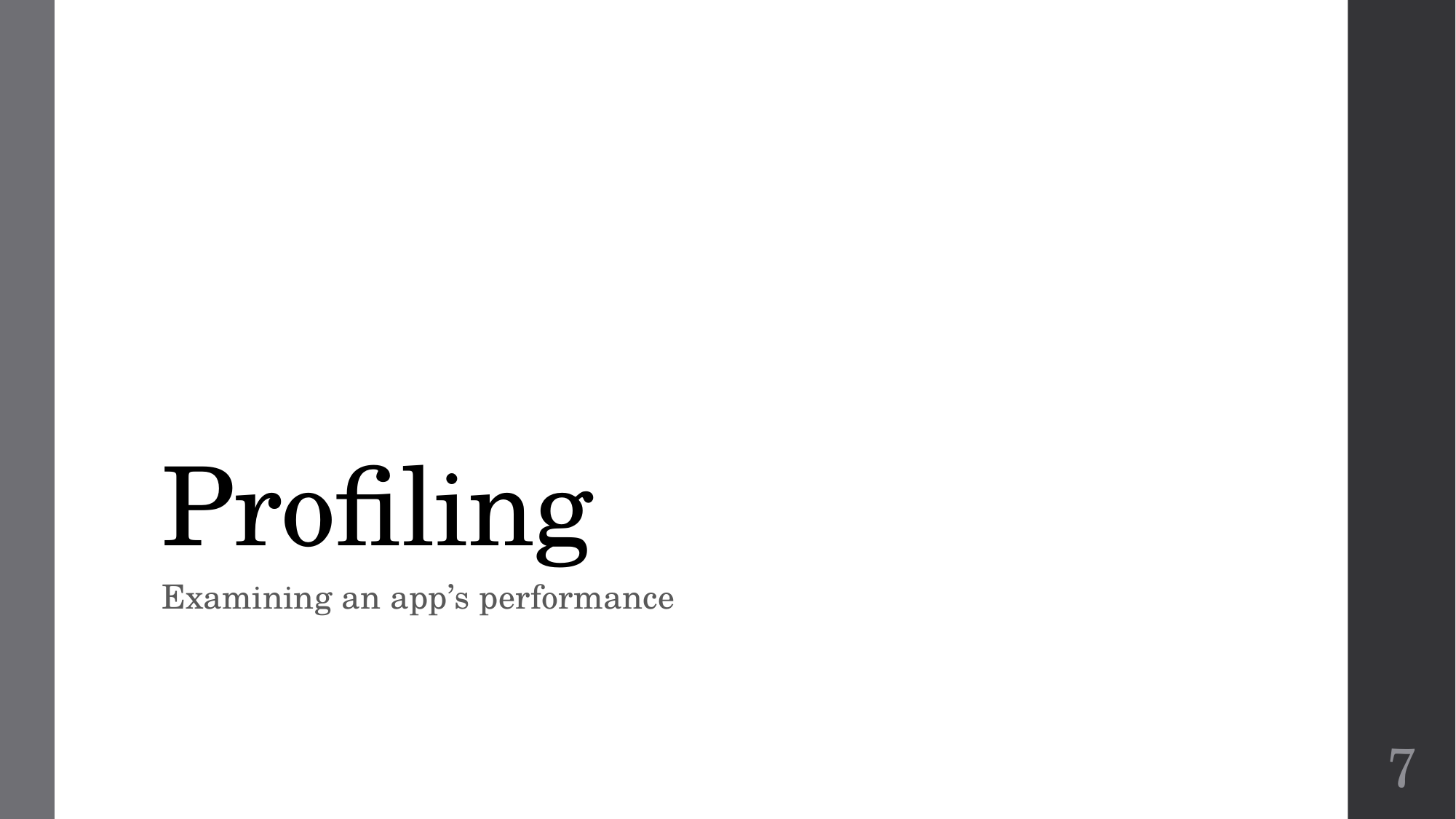

# Profiling
Examining an app’s performance
7